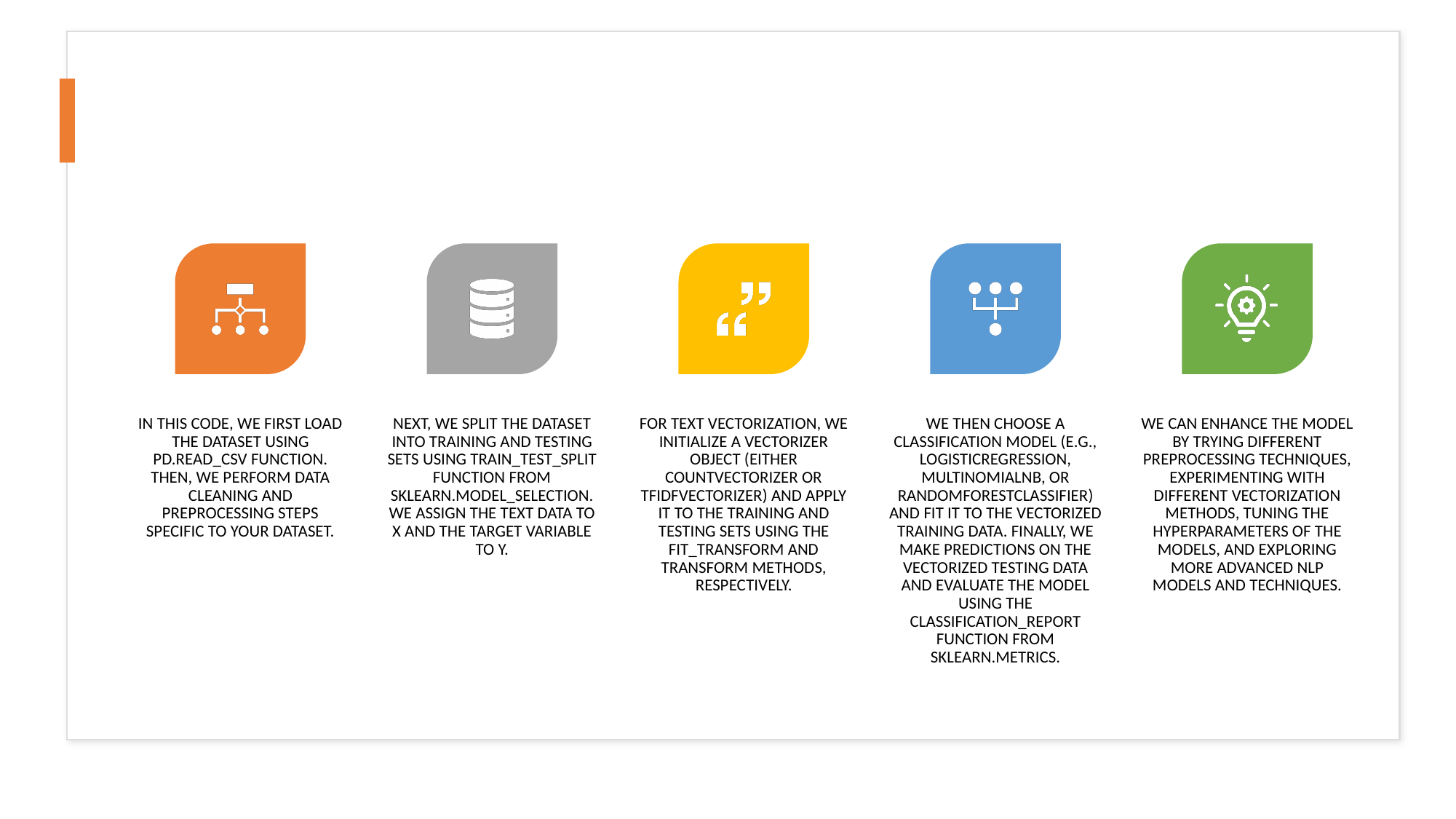

In this code, we first load the dataset using pd.read_csv function. Then, we perform data cleaning and preprocessing steps specific to your dataset.
Next, we split the dataset into training and testing sets using train_test_split function from sklearn.model_selection. We assign the text data to X and the target variable to y.
For text vectorization, we initialize a vectorizer object (either CountVectorizer or TfidfVectorizer) and apply it to the training and testing sets using the fit_transform and transform methods, respectively.
We then choose a classification model (e.g., LogisticRegression, MultinomialNB, or RandomForestClassifier) and fit it to the vectorized training data. Finally, we make predictions on the vectorized testing data and evaluate the model using the classification_report function from sklearn.metrics.
We can enhance the model by trying different preprocessing techniques, experimenting with different vectorization methods, tuning the hyperparameters of the models, and exploring more advanced NLP models and techniques.